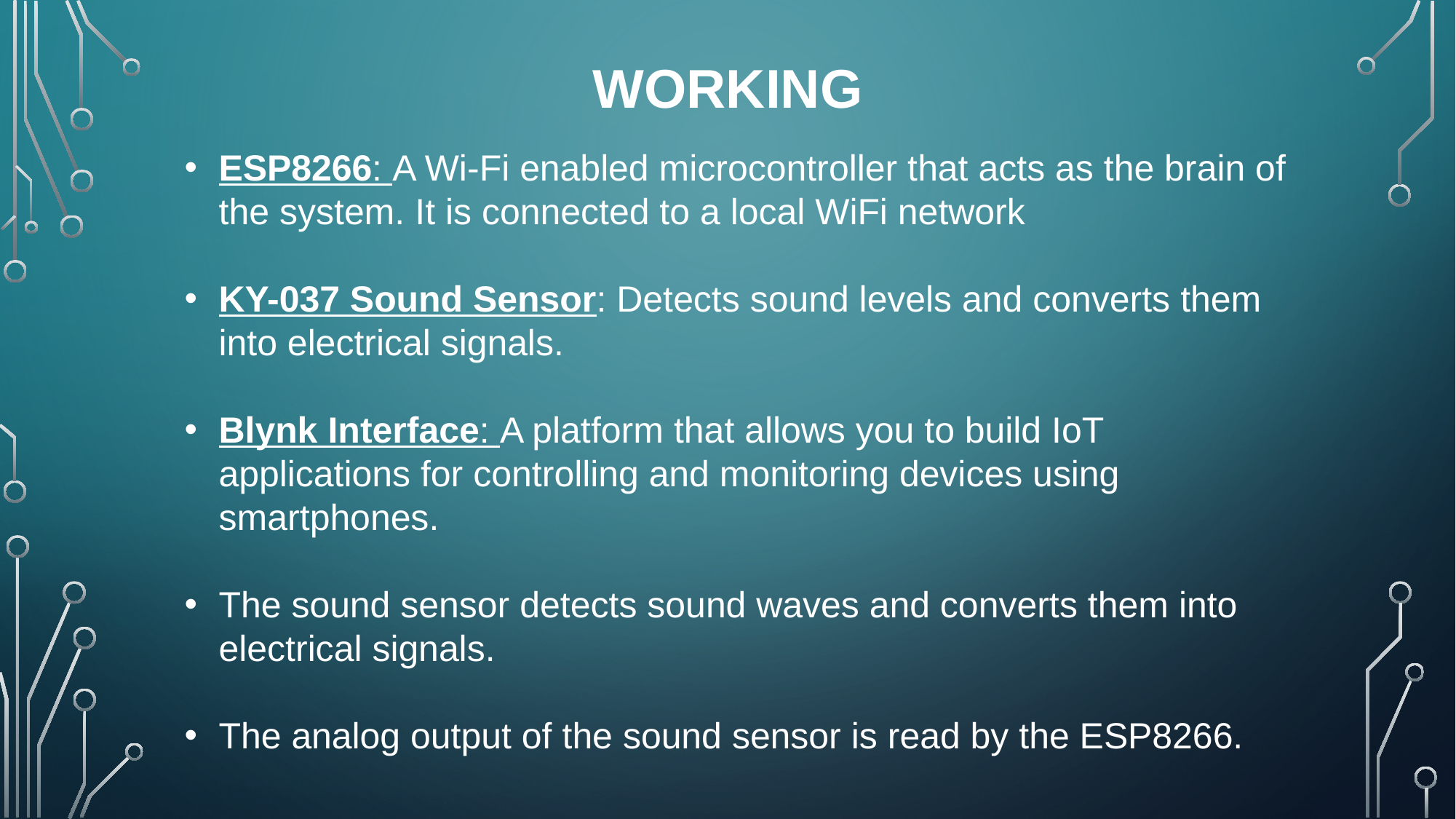

WORKING
ESP8266: A Wi-Fi enabled microcontroller that acts as the brain of the system. It is connected to a local WiFi network

KY-037 Sound Sensor: Detects sound levels and converts them into electrical signals.

Blynk Interface: A platform that allows you to build IoT applications for controlling and monitoring devices using smartphones.

The sound sensor detects sound waves and converts them into electrical signals.

The analog output of the sound sensor is read by the ESP8266.